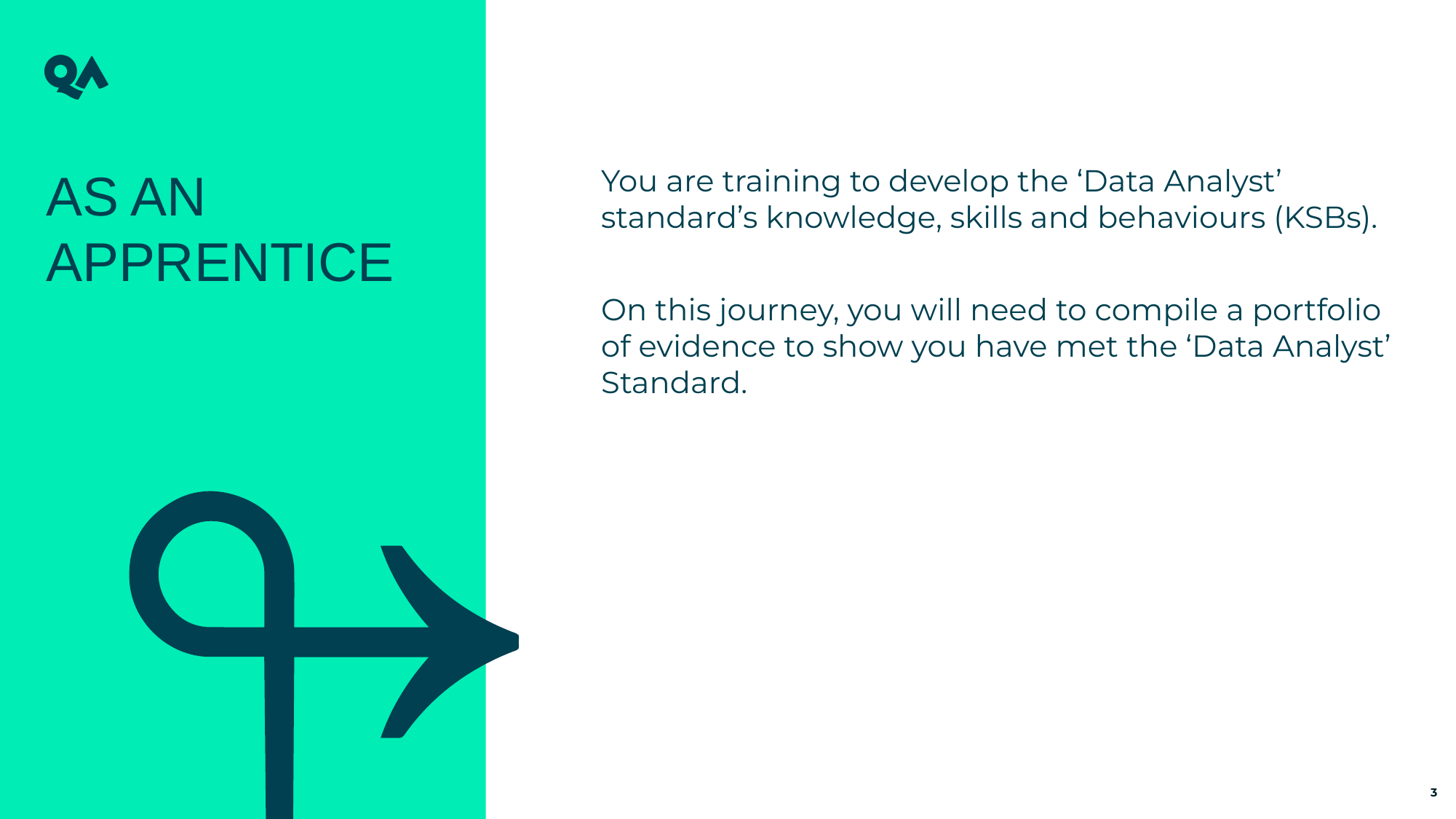

As an apprentice

You are training to develop the ‘Data Analyst’ standard’s knowledge, skills and behaviours (KSBs).

On this journey, you will need to compile a portfolio of evidence to show you have met the ‘Data Analyst’ Standard.

3